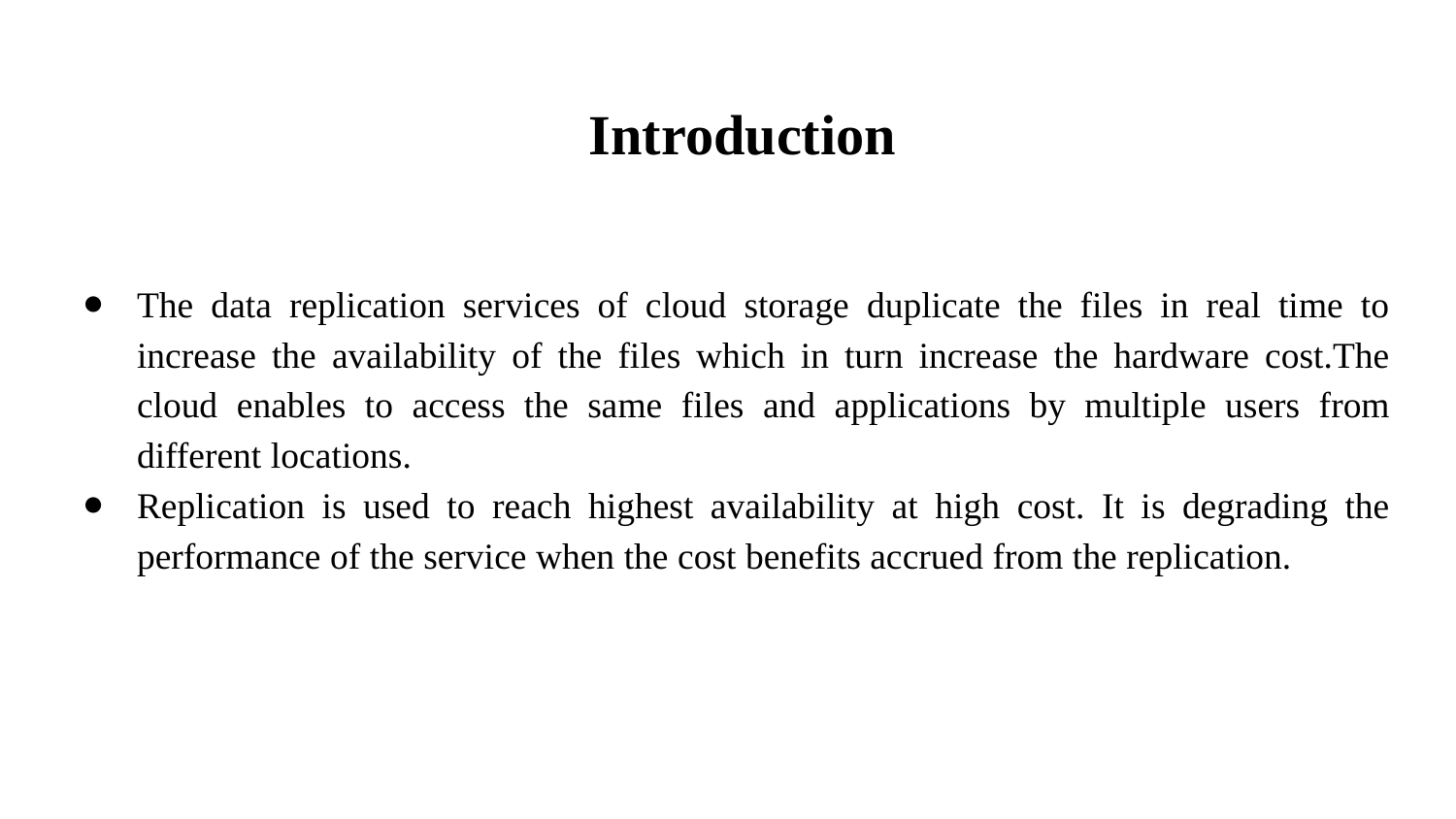

# Introduction
The data replication services of cloud storage duplicate the files in real time to increase the availability of the files which in turn increase the hardware cost.The cloud enables to access the same files and applications by multiple users from different locations.
Replication is used to reach highest availability at high cost. It is degrading the performance of the service when the cost benefits accrued from the replication.